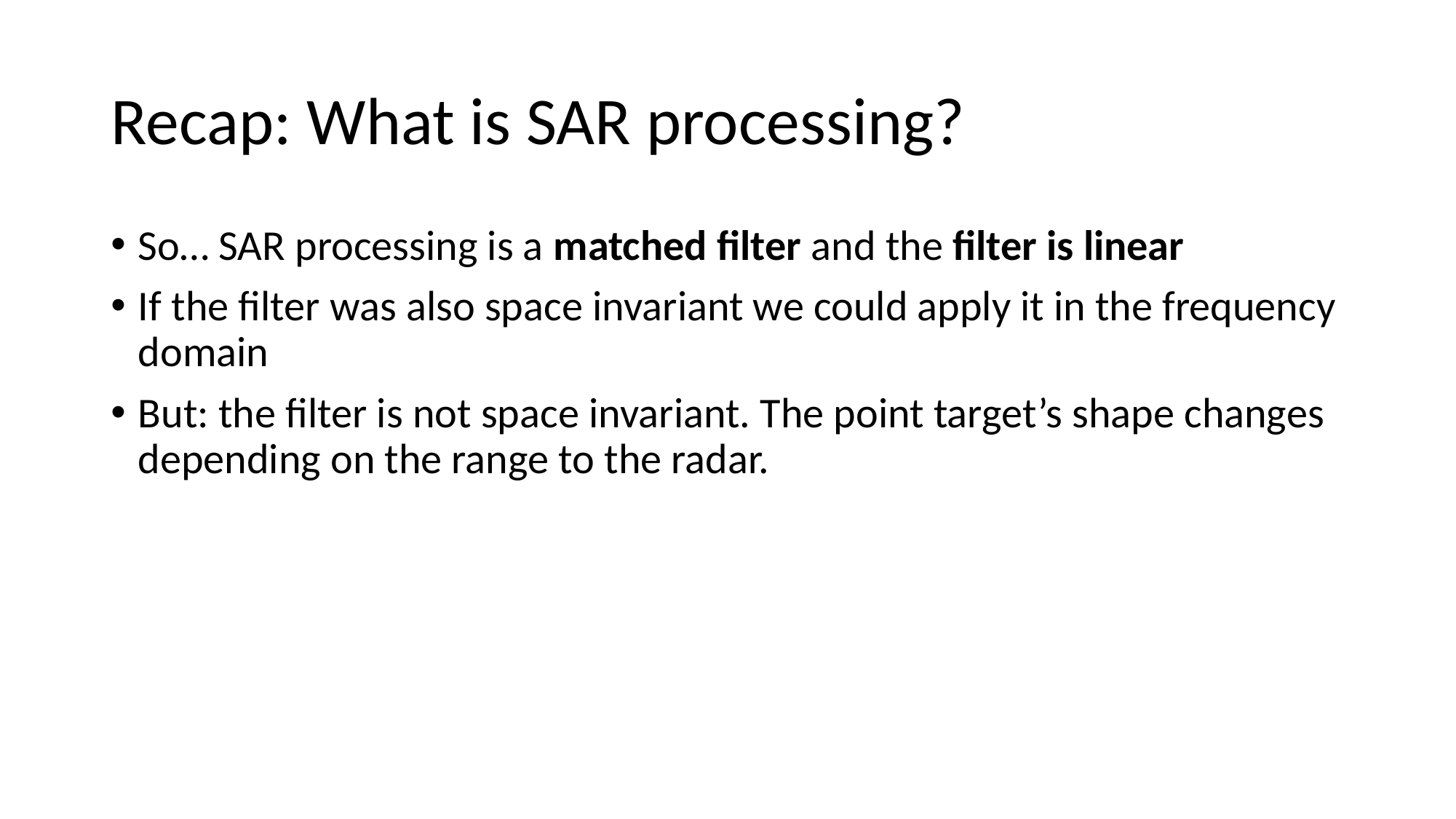

# Recap: What is SAR processing?
So… SAR processing is a matched filter and the filter is linear
If the filter was also space invariant we could apply it in the frequency domain
But: the filter is not space invariant. The point target’s shape changes depending on the range to the radar.